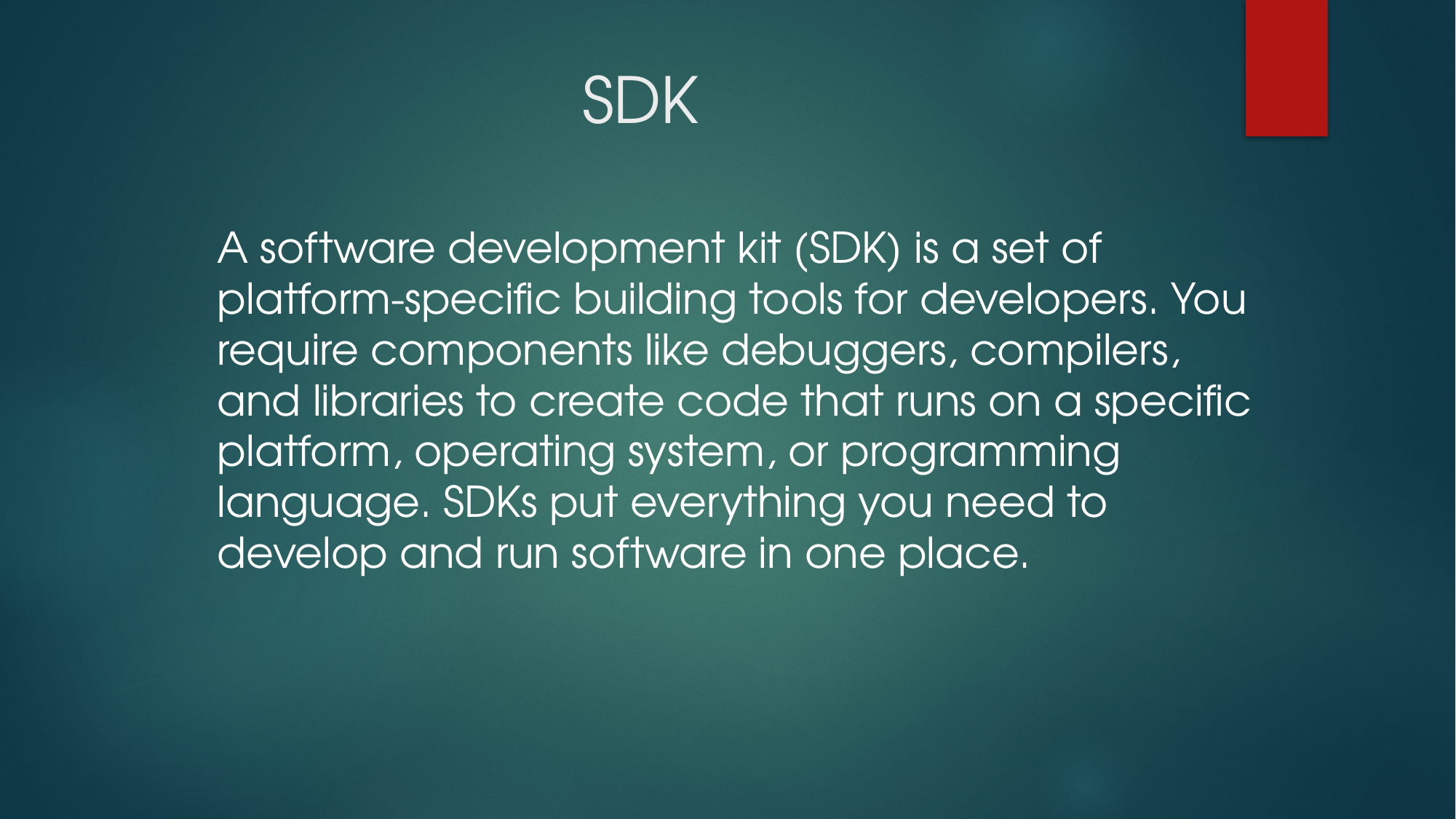

# SDK
A software development kit (SDK) is a set of platform-specific building tools for developers. You require components like debuggers, compilers, and libraries to create code that runs on a specific platform, operating system, or programming language. SDKs put everything you need to develop and run software in one place.